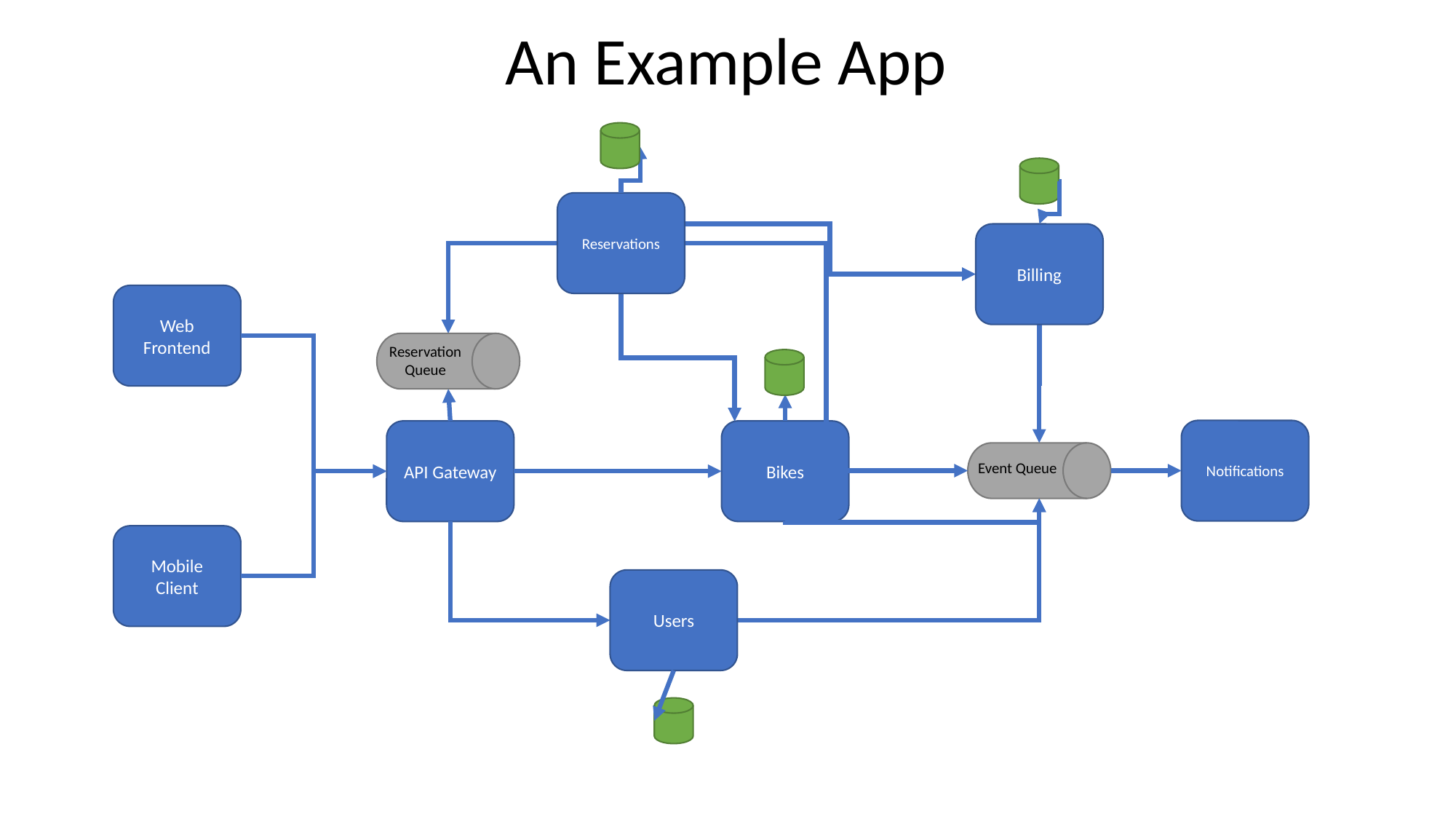

# An Example App

Reservations
Billing
Web Frontend

Reservation Queue

Notifications
Bikes
API Gateway

Event Queue
Mobile Client
Users